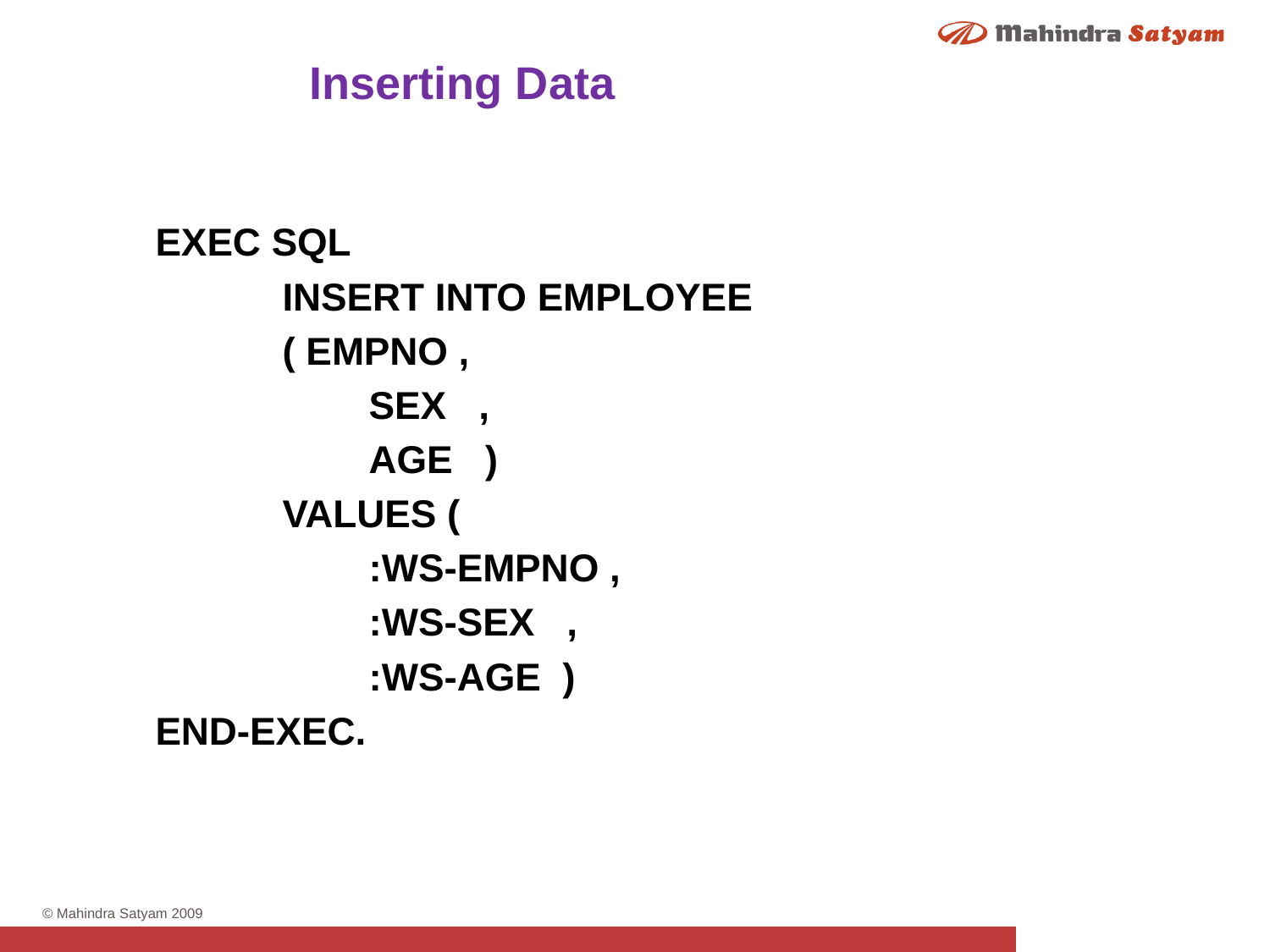

Inserting Data
	EXEC SQL
		INSERT INTO EMPLOYEE
	    	( EMPNO ,
		        SEX   ,
		        AGE   )
		VALUES (
		        :WS-EMPNO ,
    		        :WS-SEX   ,
	    	        :WS-AGE  )
	END-EXEC.